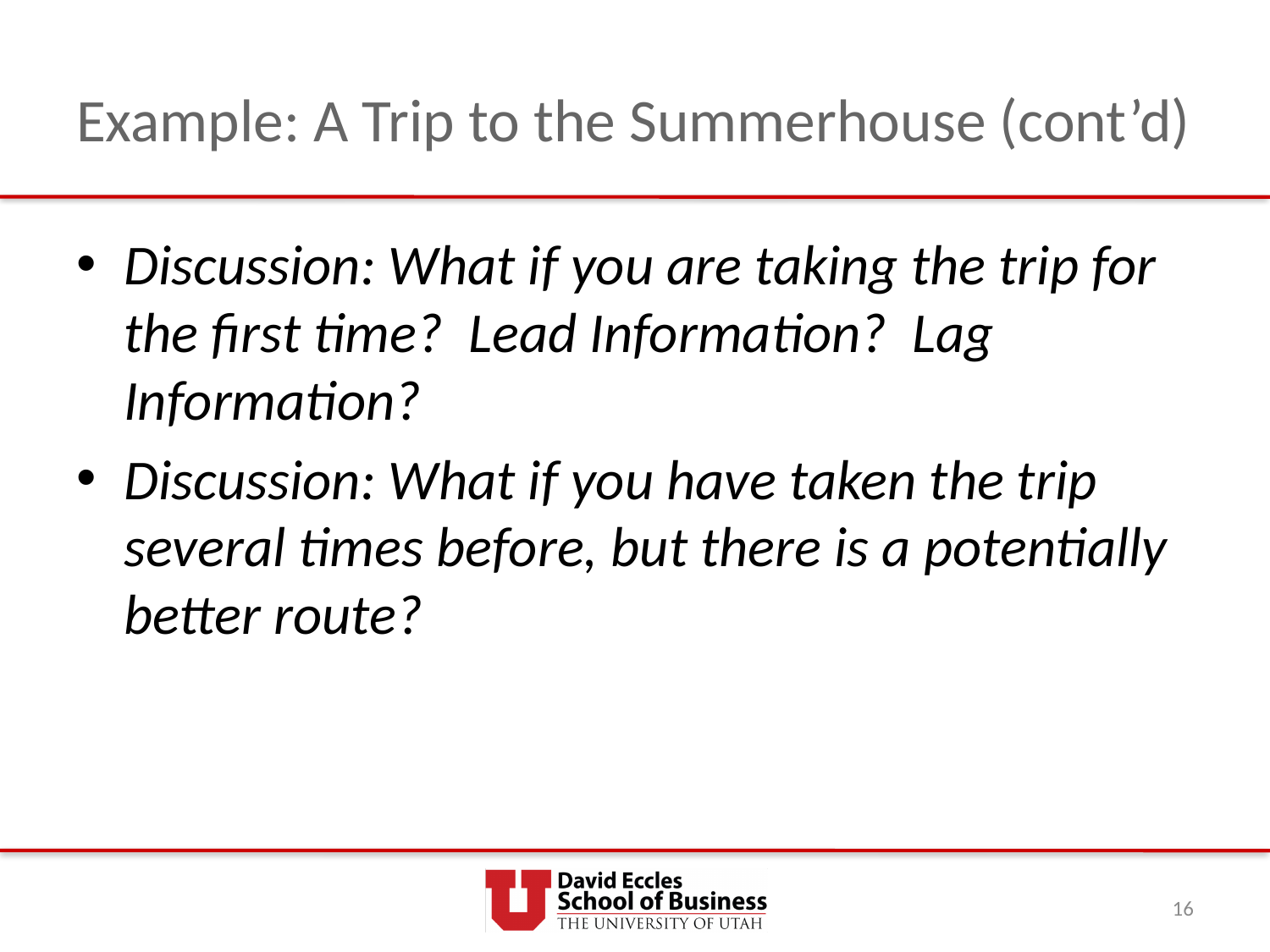

# Example: A Trip to the Summerhouse (cont’d)
Discussion: What if you are taking the trip for the first time?  Lead Information?  Lag Information?
Discussion: What if you have taken the trip several times before, but there is a potentially better route?
16